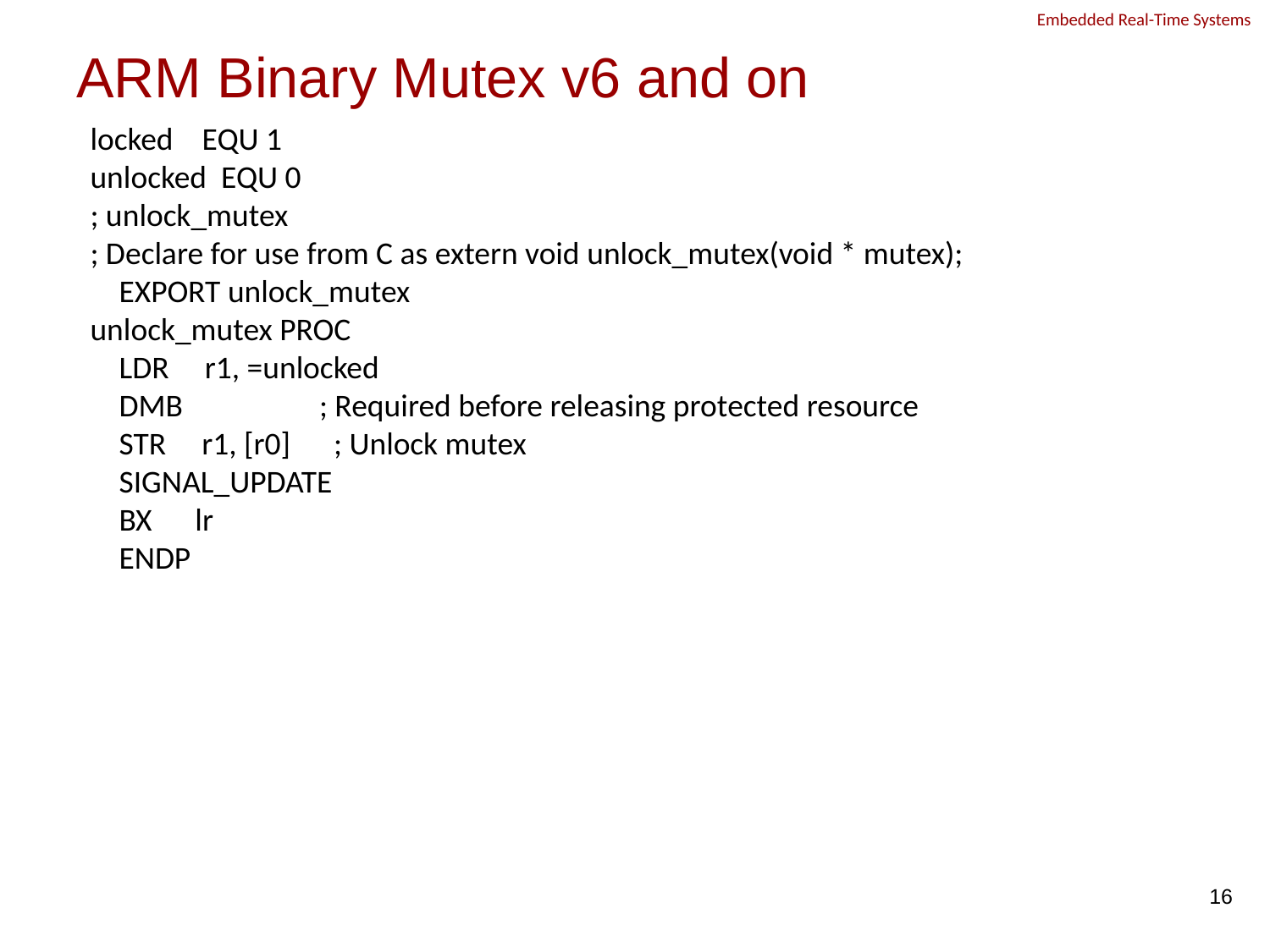

# ARM Binary Mutex v6 and on
locked    EQU 1
unlocked  EQU 0
; unlock_mutex
; Declare for use from C as extern void unlock_mutex(void * mutex);
    EXPORT unlock_mutex
unlock_mutex PROC
    LDR     r1, =unlocked
    DMB                   ; Required before releasing protected resource
    STR     r1, [r0]      ; Unlock mutex
    SIGNAL_UPDATE
    BX      lr
    ENDP
16